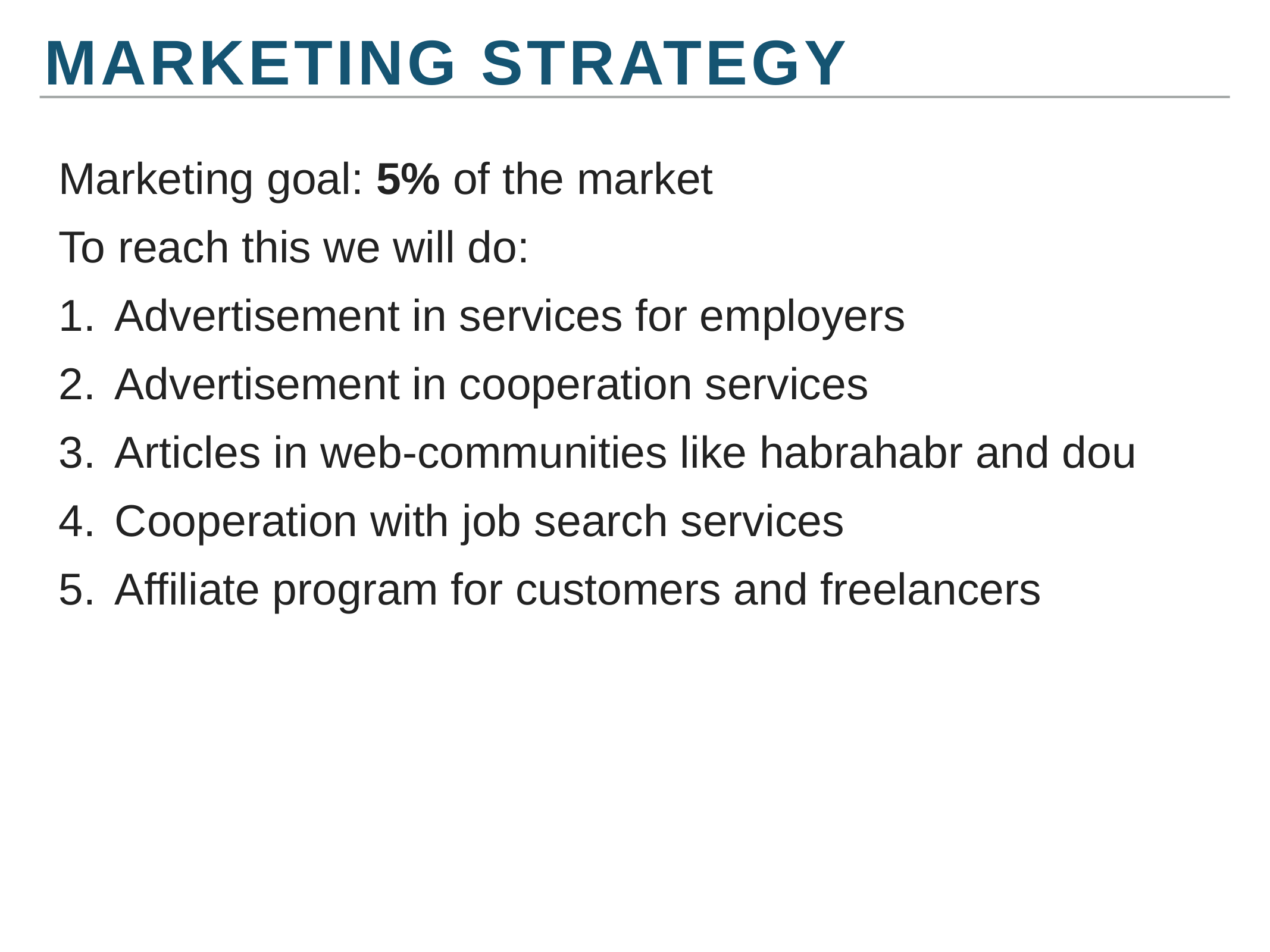

Marketing strategy
Marketing goal: 5% of the market
To reach this we will do:
Advertisement in services for employers
Advertisement in cooperation services
Articles in web-communities like habrahabr and dou
Cooperation with job search services
Affiliate program for customers and freelancers